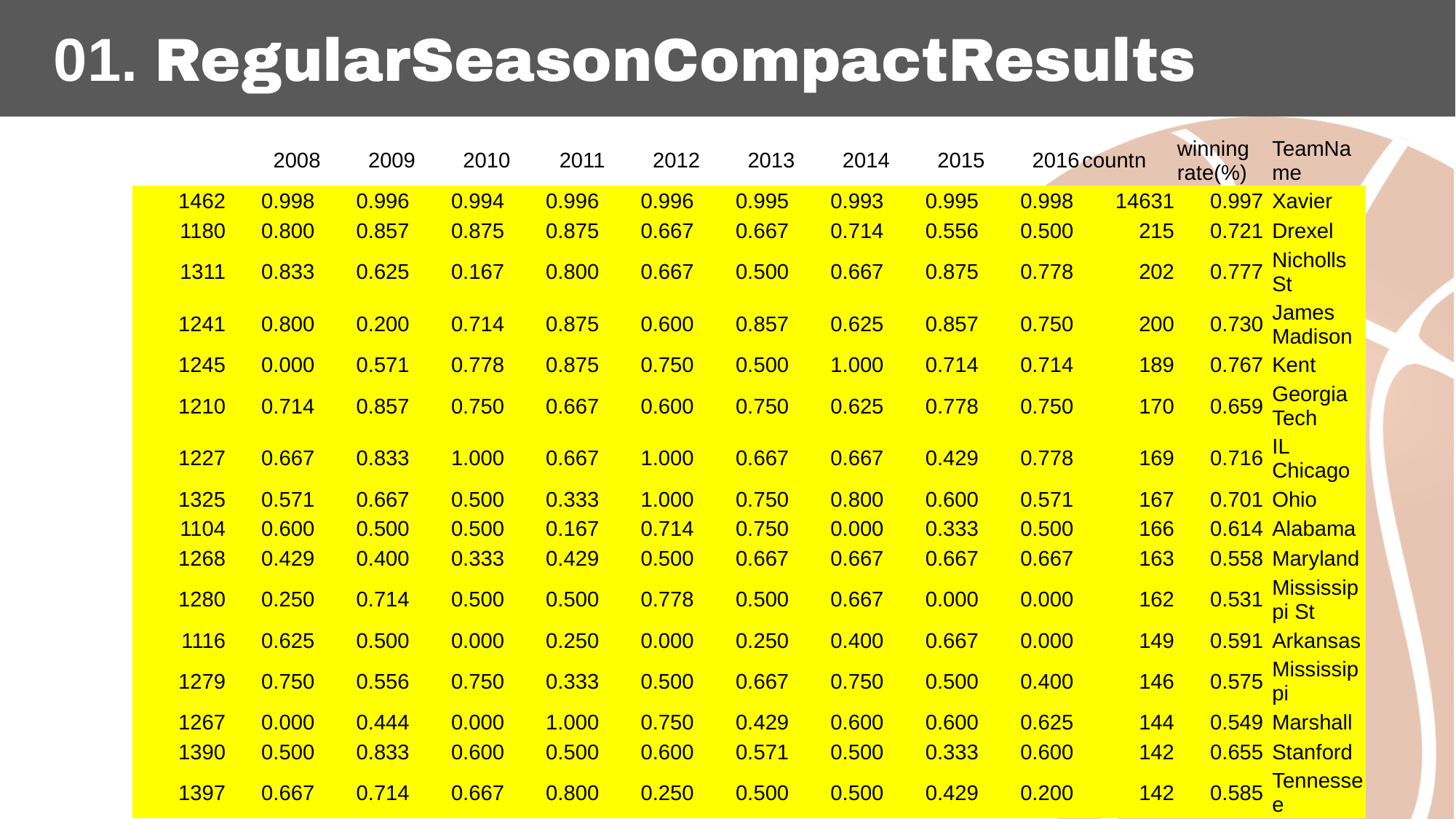

01. RegularSeasonCompactResults
|  | 2008 | 2009 | 2010 | 2011 | 2012 | 2013 | 2014 | 2015 | 2016 | countn | winning rate(%) | TeamName |
| --- | --- | --- | --- | --- | --- | --- | --- | --- | --- | --- | --- | --- |
| 1462 | 0.998 | 0.996 | 0.994 | 0.996 | 0.996 | 0.995 | 0.993 | 0.995 | 0.998 | 14631 | 0.997 | Xavier |
| 1180 | 0.800 | 0.857 | 0.875 | 0.875 | 0.667 | 0.667 | 0.714 | 0.556 | 0.500 | 215 | 0.721 | Drexel |
| 1311 | 0.833 | 0.625 | 0.167 | 0.800 | 0.667 | 0.500 | 0.667 | 0.875 | 0.778 | 202 | 0.777 | Nicholls St |
| 1241 | 0.800 | 0.200 | 0.714 | 0.875 | 0.600 | 0.857 | 0.625 | 0.857 | 0.750 | 200 | 0.730 | James Madison |
| 1245 | 0.000 | 0.571 | 0.778 | 0.875 | 0.750 | 0.500 | 1.000 | 0.714 | 0.714 | 189 | 0.767 | Kent |
| 1210 | 0.714 | 0.857 | 0.750 | 0.667 | 0.600 | 0.750 | 0.625 | 0.778 | 0.750 | 170 | 0.659 | Georgia Tech |
| 1227 | 0.667 | 0.833 | 1.000 | 0.667 | 1.000 | 0.667 | 0.667 | 0.429 | 0.778 | 169 | 0.716 | IL Chicago |
| 1325 | 0.571 | 0.667 | 0.500 | 0.333 | 1.000 | 0.750 | 0.800 | 0.600 | 0.571 | 167 | 0.701 | Ohio |
| 1104 | 0.600 | 0.500 | 0.500 | 0.167 | 0.714 | 0.750 | 0.000 | 0.333 | 0.500 | 166 | 0.614 | Alabama |
| 1268 | 0.429 | 0.400 | 0.333 | 0.429 | 0.500 | 0.667 | 0.667 | 0.667 | 0.667 | 163 | 0.558 | Maryland |
| 1280 | 0.250 | 0.714 | 0.500 | 0.500 | 0.778 | 0.500 | 0.667 | 0.000 | 0.000 | 162 | 0.531 | Mississippi St |
| 1116 | 0.625 | 0.500 | 0.000 | 0.250 | 0.000 | 0.250 | 0.400 | 0.667 | 0.000 | 149 | 0.591 | Arkansas |
| 1279 | 0.750 | 0.556 | 0.750 | 0.333 | 0.500 | 0.667 | 0.750 | 0.500 | 0.400 | 146 | 0.575 | Mississippi |
| 1267 | 0.000 | 0.444 | 0.000 | 1.000 | 0.750 | 0.429 | 0.600 | 0.600 | 0.625 | 144 | 0.549 | Marshall |
| 1390 | 0.500 | 0.833 | 0.600 | 0.500 | 0.600 | 0.571 | 0.500 | 0.333 | 0.600 | 142 | 0.655 | Stanford |
| 1397 | 0.667 | 0.714 | 0.667 | 0.800 | 0.250 | 0.500 | 0.500 | 0.429 | 0.200 | 142 | 0.585 | Tennessee |